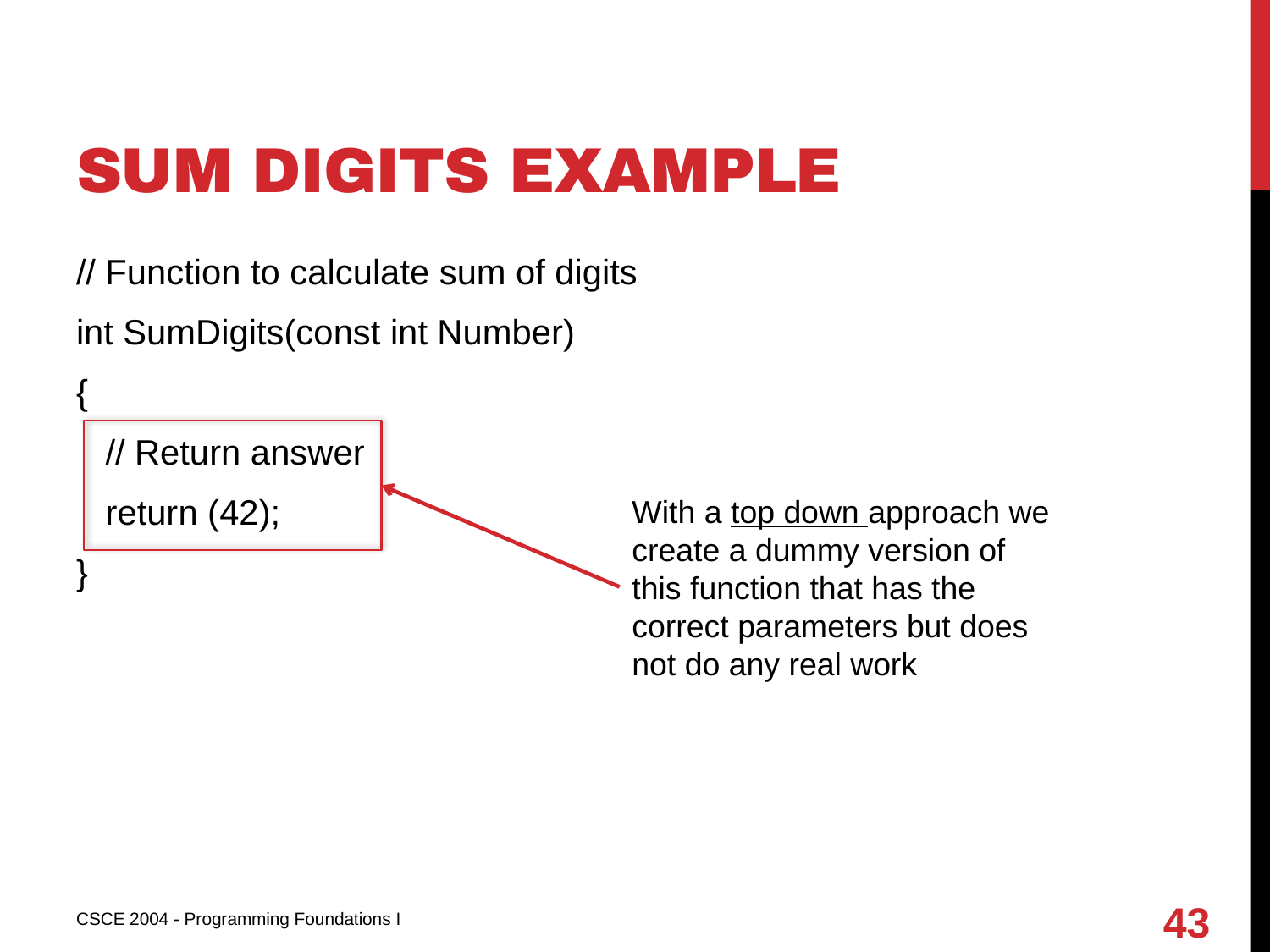

# Sum digits example
// Function to calculate sum of digits
int SumDigits(const int Number)
{
   // Return answer
   return (42);
}

With a top down approach we create a dummy version of this function that has the correct parameters but does not do any real work
43
CSCE 2004 - Programming Foundations I